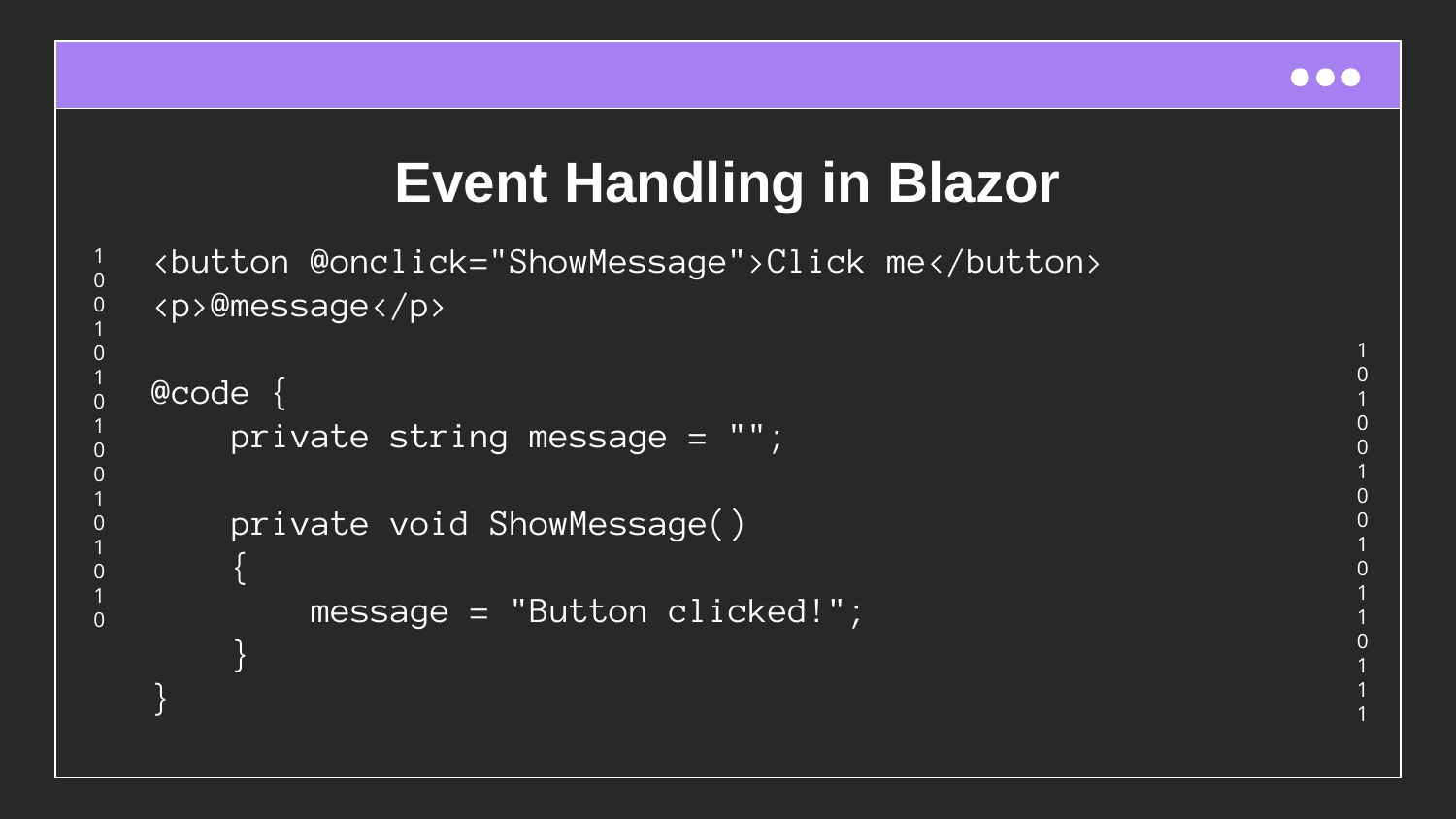

# Event Handling in Blazor
<button @onclick="ShowMessage">Click me</button>
<p>@message</p>

@code {
    private string message = "";

    private void ShowMessage()
    {
        message = "Button clicked!";
    }
}